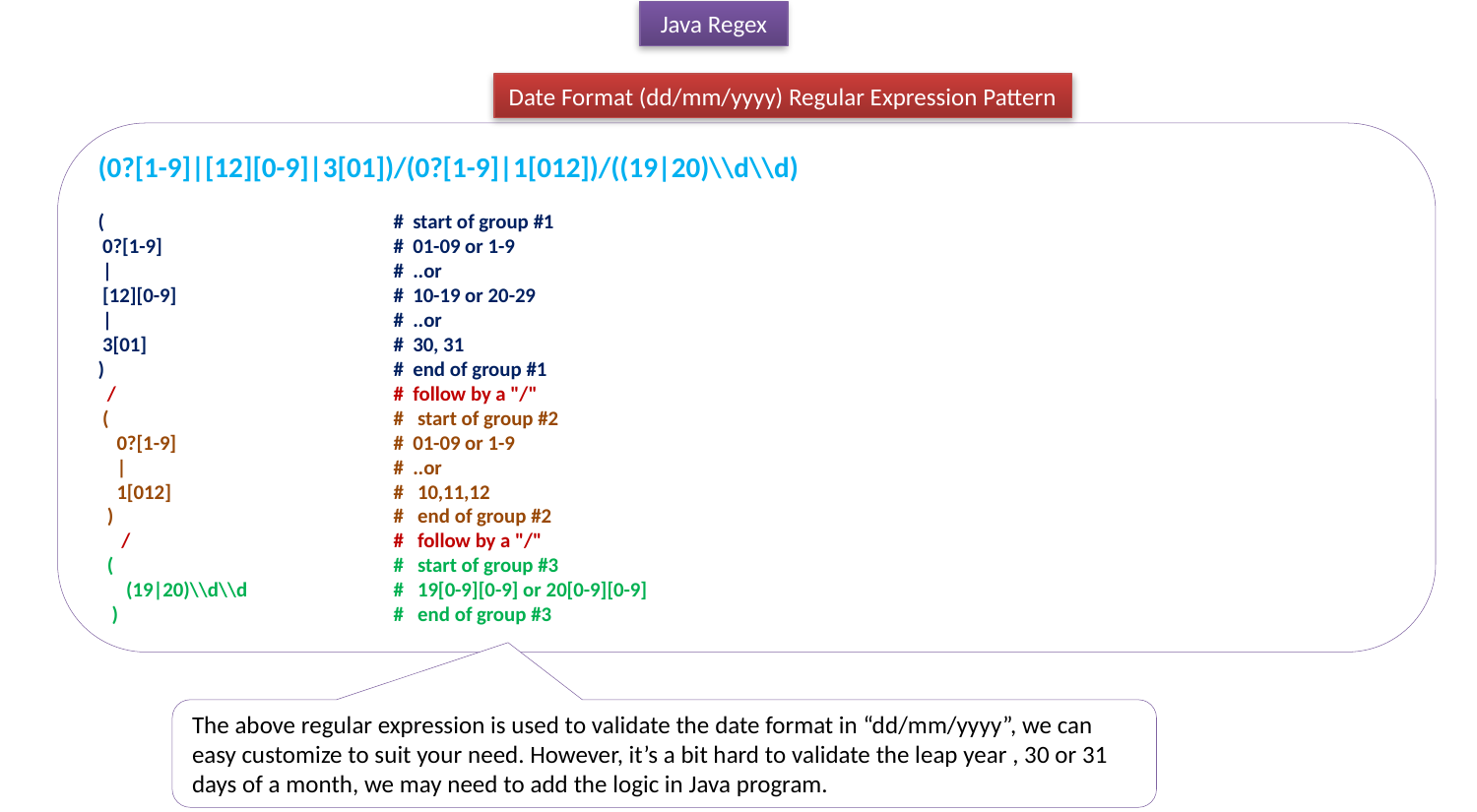

Java Regex

Date Format (dd/mm/yyyy) Regular Expression Pattern
(0?[1-9]|[12][0-9]|3[01])/(0?[1-9]|1[012])/((19|20)\\d\\d)
(		#  start of group #1
 0?[1-9]		#  01-09 or 1-9
 |                  		#  ..or
 [12][0-9]		#  10-19 or 20-29
 |		#  ..or
 3[01]		#  30, 31
) 		#  end of group #1
  /		#  follow by a "/"
 (		#   start of group #2
    0?[1-9]		#  01-09 or 1-9
    |		#  ..or
    1[012]		#   10,11,12
  )		#   end of group #2
     /		#   follow by a "/"
  (		#   start of group #3
      (19|20)\\d\\d	#   19[0-9][0-9] or 20[0-9][0-9]
   )		#   end of group #3
The above regular expression is used to validate the date format in “dd/mm/yyyy”, we can easy customize to suit your need. However, it’s a bit hard to validate the leap year , 30 or 31 days of a month, we may need to add the logic in Java program.